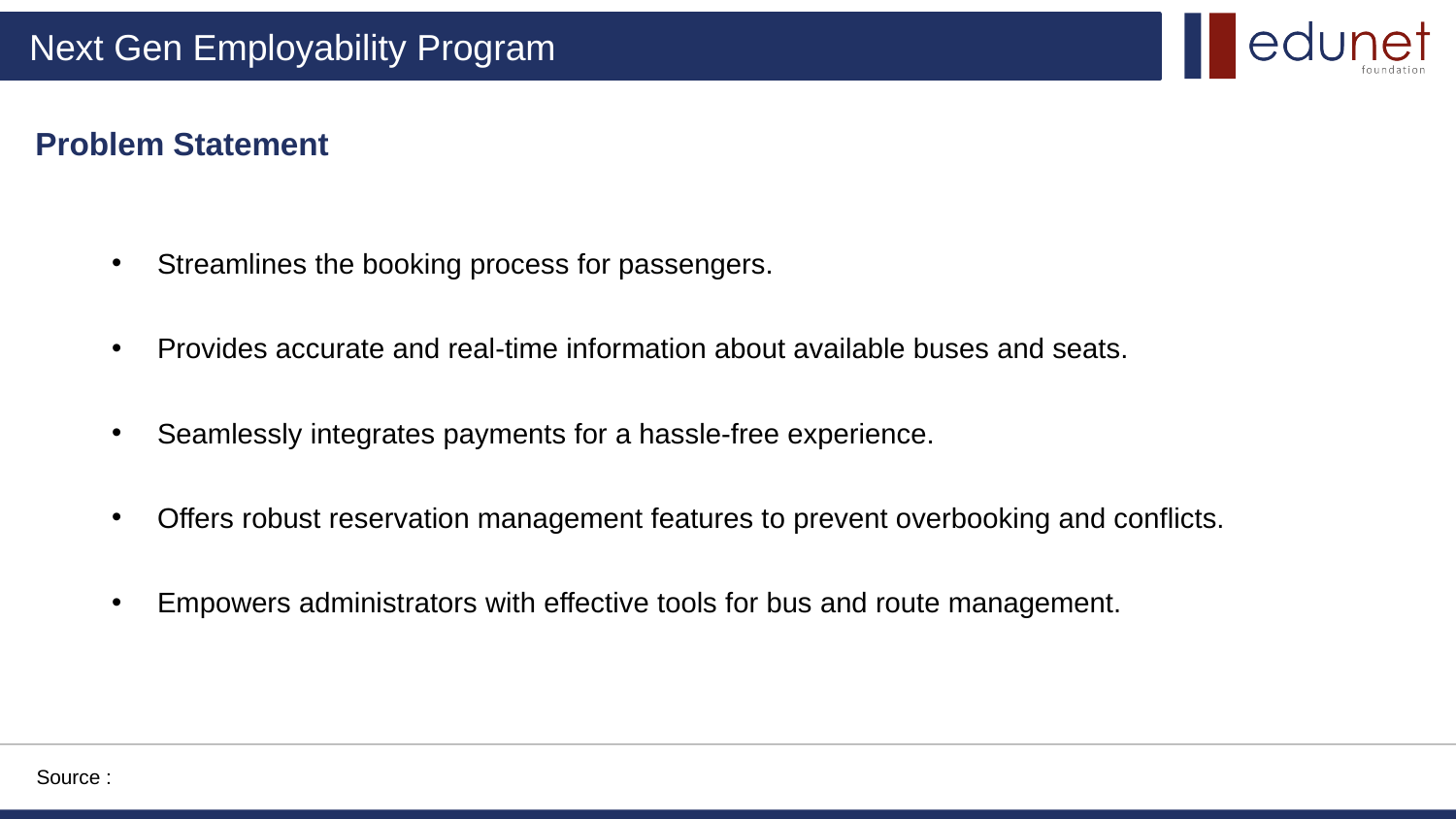

Problem Statement
Streamlines the booking process for passengers.
Provides accurate and real-time information about available buses and seats.
Seamlessly integrates payments for a hassle-free experience.
Offers robust reservation management features to prevent overbooking and conflicts.
Empowers administrators with effective tools for bus and route management.
Source :